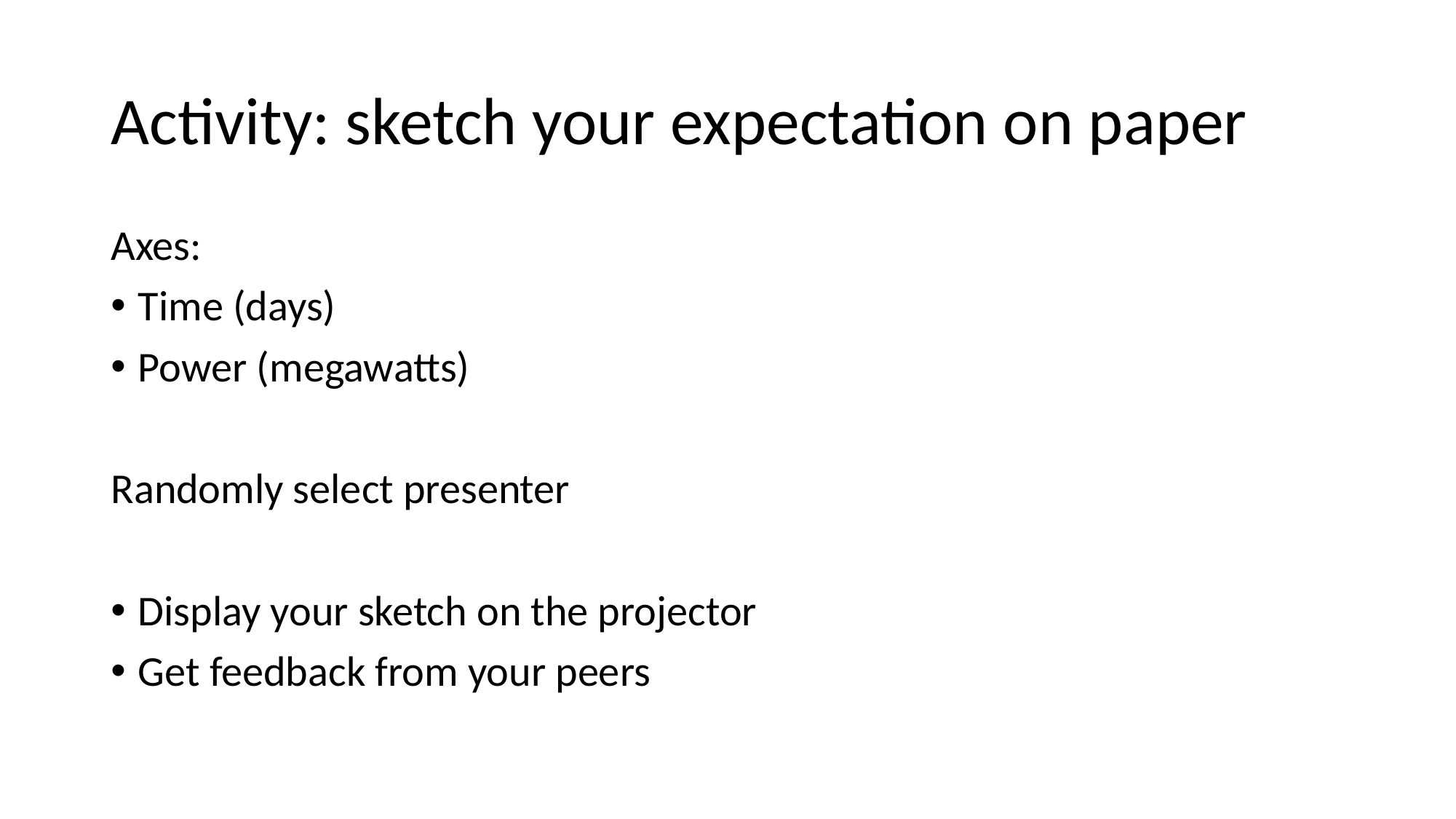

# Activity: sketch your expectation on paper
Axes:
Time (days)
Power (megawatts)

Randomly select presenter

Display your sketch on the projector
Get feedback from your peers